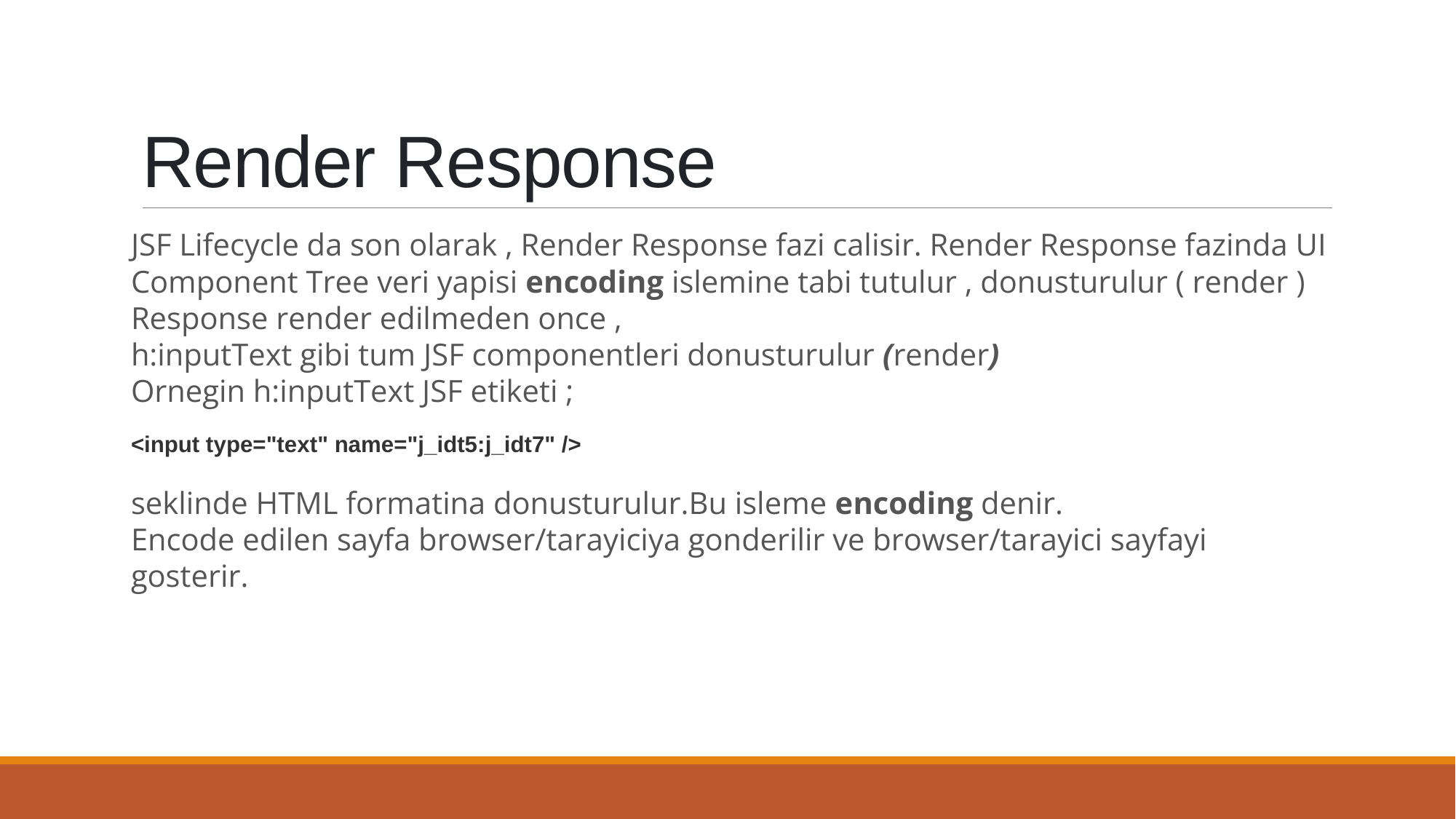

# Render Response
JSF Lifecycle da son olarak , Render Response fazi calisir. Render Response fazinda UI Component Tree veri yapisi encoding islemine tabi tutulur , donusturulur ( render )
Response render edilmeden once ,
h:inputText gibi tum JSF componentleri donusturulur (render)
Ornegin h:inputText JSF etiketi ;

<input type="text" name="j_idt5:j_idt7" />

seklinde HTML formatina donusturulur.Bu isleme encoding denir.
Encode edilen sayfa browser/tarayiciya gonderilir ve browser/tarayici sayfayi gosterir.